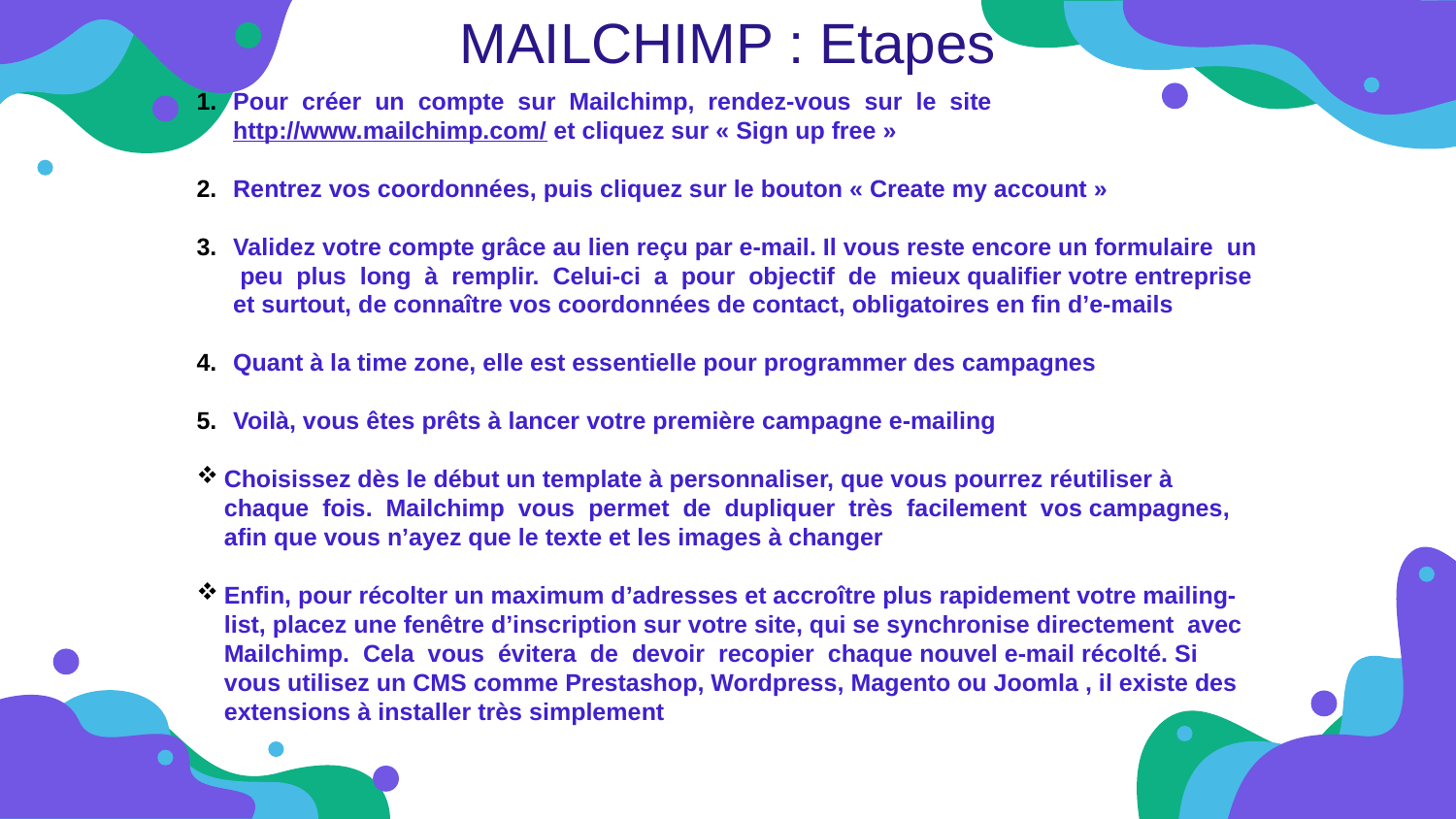

MAILCHIMP : Etapes
Pour  créer  un  compte  sur  Mailchimp,  rendez-vous  sur  le  site http://www.mailchimp.com/ et cliquez sur « Sign up free »

Rentrez vos coordonnées, puis cliquez sur le bouton « Create my account »

Validez votre compte grâce au lien reçu par e-mail. Il vous reste encore un formulaire  un  peu  plus  long  à  remplir.  Celui-ci  a  pour  objectif  de  mieux qualifier votre entreprise et surtout, de connaître vos coordonnées de contact, obligatoires en fin d’e-mails

Quant à la time zone, elle est essentielle pour programmer des campagnes

Voilà, vous êtes prêts à lancer votre première campagne e-mailing

Choisissez dès le début un template à personnaliser, que vous pourrez réutiliser à  chaque  fois.  Mailchimp  vous  permet  de  dupliquer  très  facilement  vos campagnes, afin que vous n’ayez que le texte et les images à changer

Enfin, pour récolter un maximum d’adresses et accroître plus rapidement votre mailing-list, placez une fenêtre d’inscription sur votre site, qui se synchronise directement  avec  Mailchimp.  Cela  vous  évitera  de  devoir  recopier  chaque nouvel e-mail récolté. Si vous utilisez un CMS comme Prestashop, Wordpress, Magento ou Joomla , il existe des extensions à installer très simplement